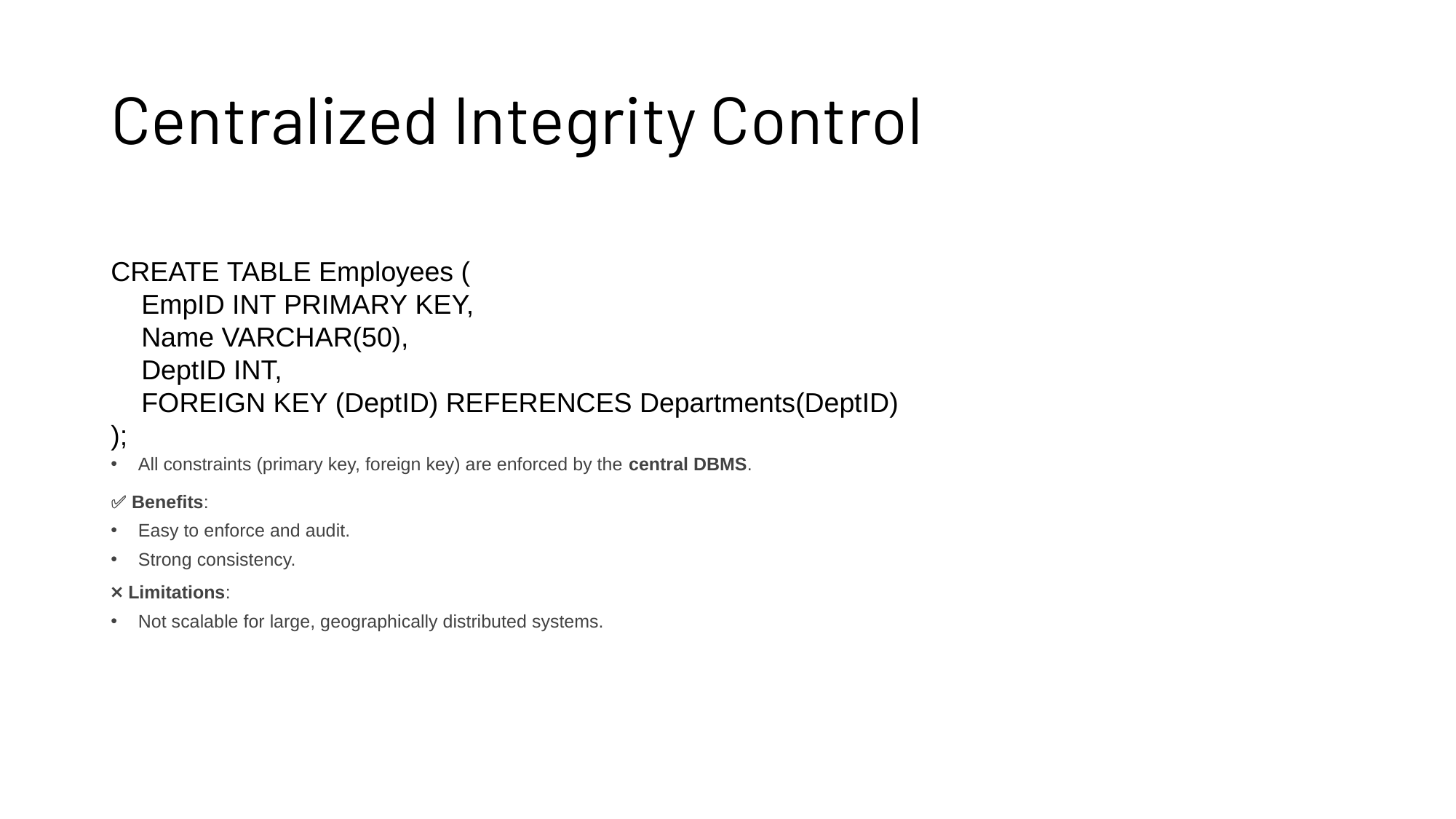

# Centralized Integrity Control
CREATE TABLE Employees (
    EmpID INT PRIMARY KEY,
    Name VARCHAR(50),
    DeptID INT,
    FOREIGN KEY (DeptID) REFERENCES Departments(DeptID)
);
All constraints (primary key, foreign key) are enforced by the central DBMS.
✅ Benefits:
Easy to enforce and audit.
Strong consistency.
❌ Limitations:
Not scalable for large, geographically distributed systems.